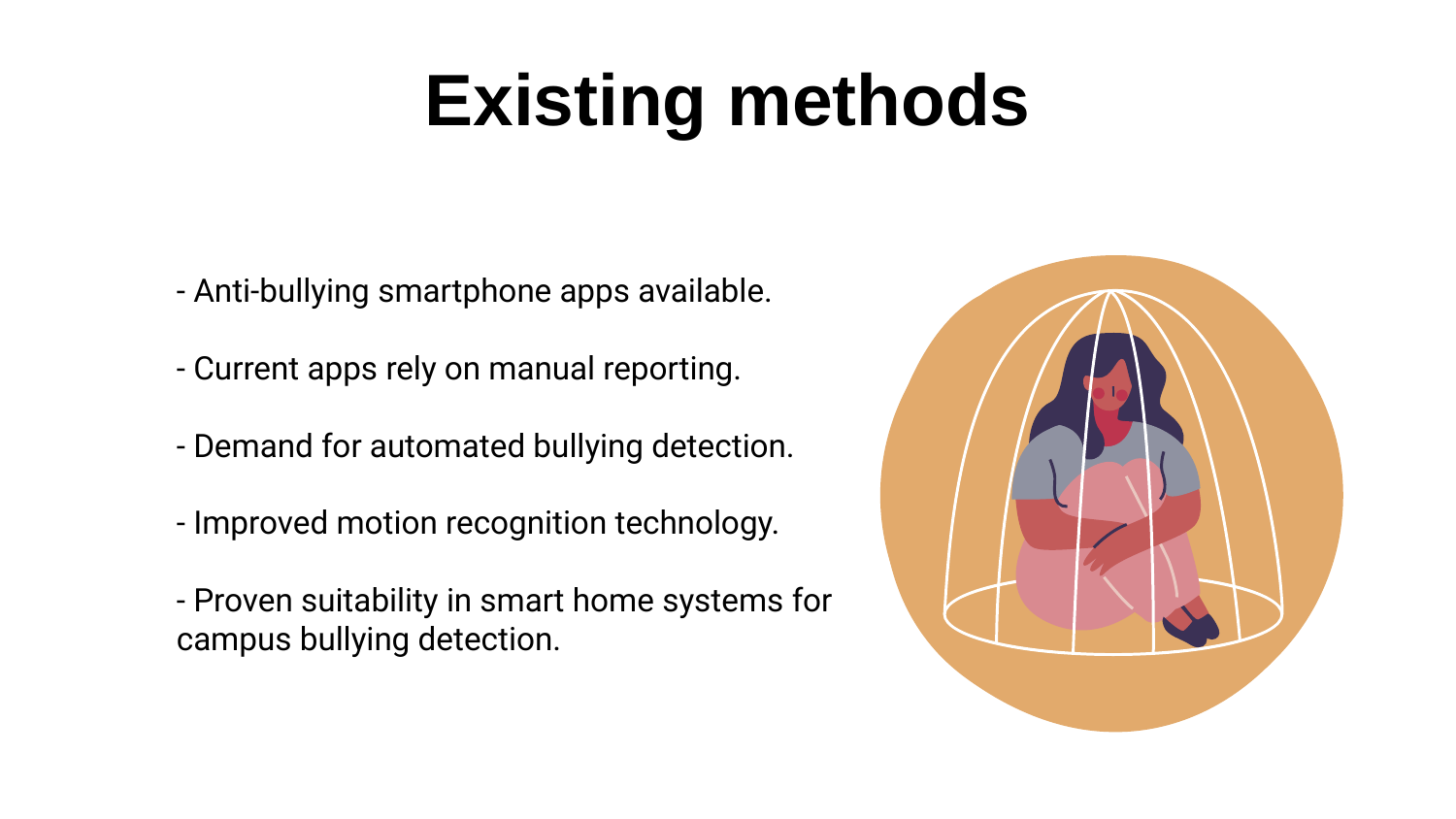

# Existing methods

- Anti-bullying smartphone apps available.

- Current apps rely on manual reporting.

- Demand for automated bullying detection.

- Improved motion recognition technology.

- Proven suitability in smart home systems for campus bullying detection.